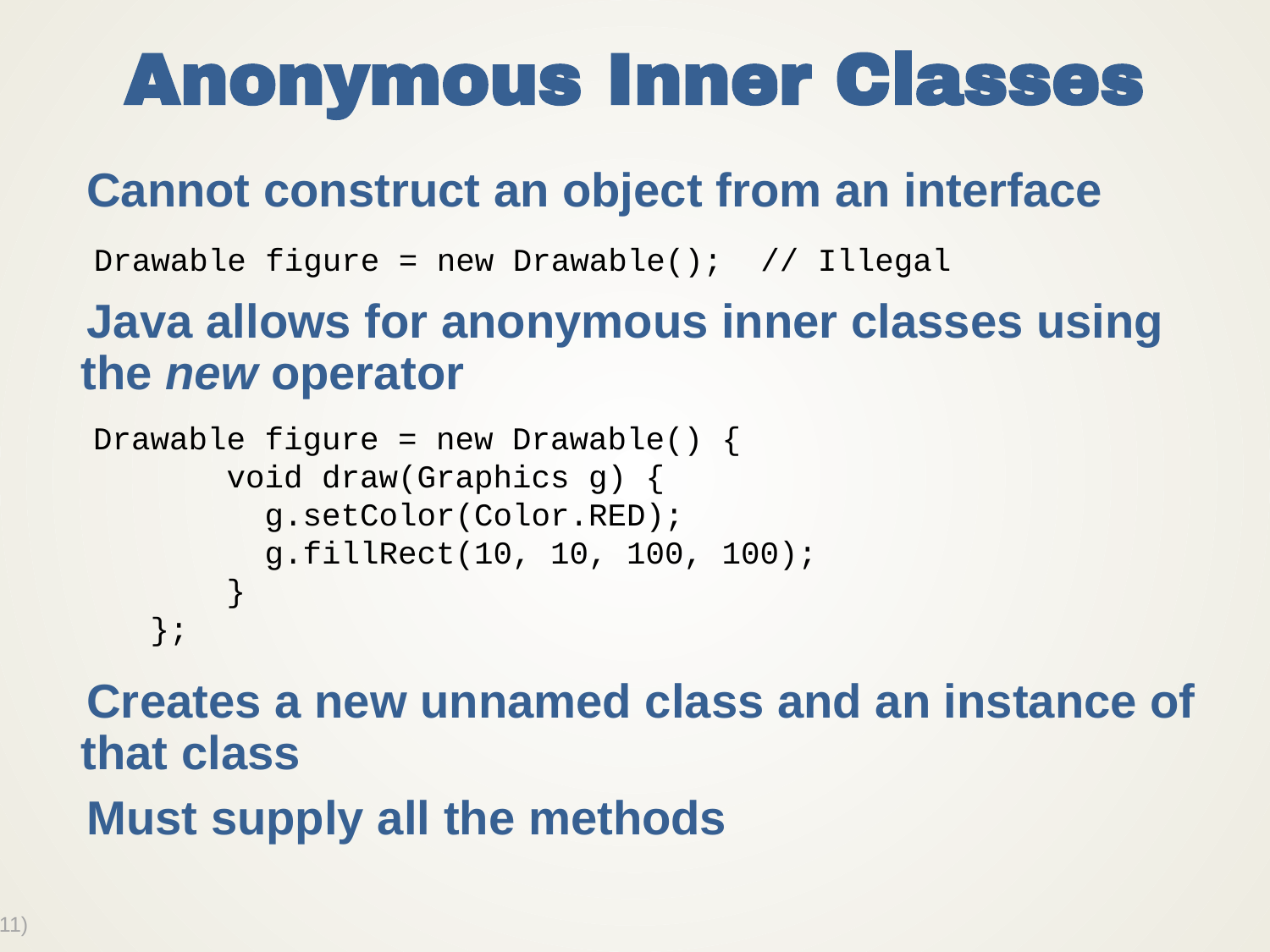

# Anonymous Inner Classes
Cannot construct an object from an interface

Java allows for anonymous inner classes using the new operator

Creates a new unnamed class and an instance of that class
Must supply all the methods
Drawable figure = new Drawable();  // Illegal
Drawable figure = new Drawable() {
       void draw(Graphics g) {
         g.setColor(Color.RED);
         g.fillRect(10, 10, 100, 100);
       }
   };